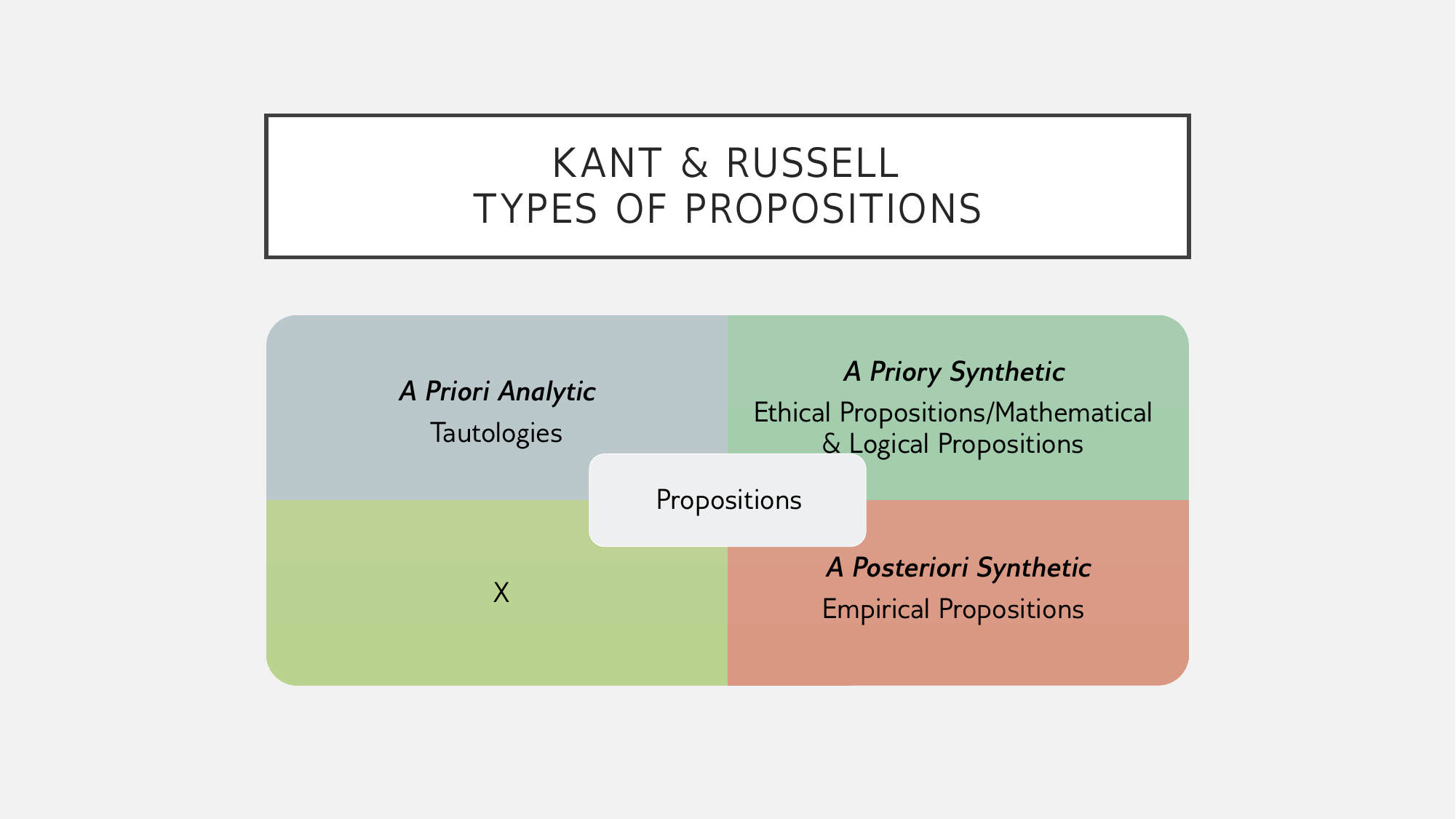

# Kant & Russell Types of Propositions
A Priori Analytic
Tautologies
A Priory Synthetic
Ethical Propositions/Mathematical & Logical Propositions
X
A Posteriori Synthetic
Empirical Propositions
Propositions